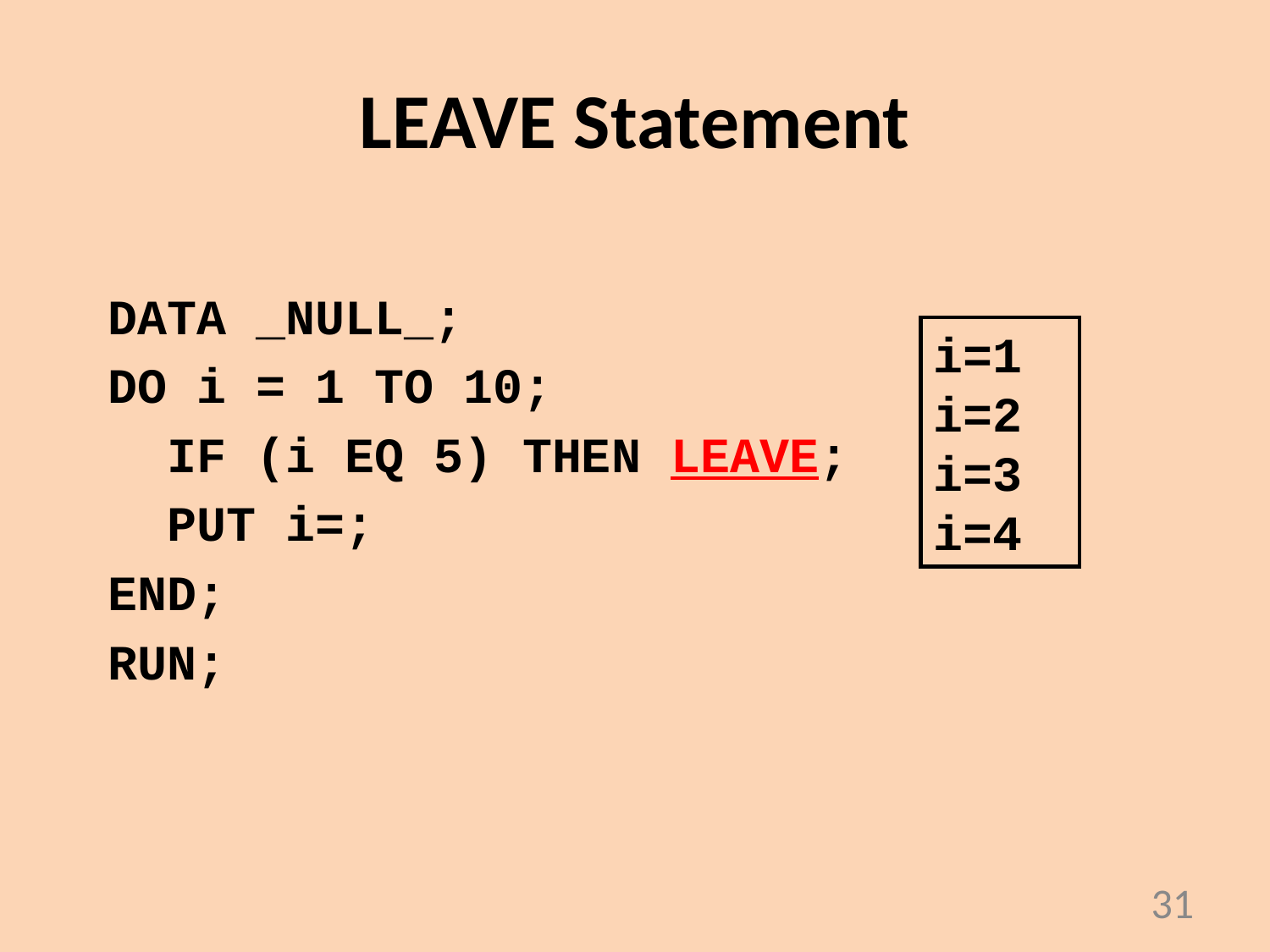

# LEAVE Statement
DATA _NULL_;
DO i = 1 TO 10;
  IF (i EQ 5) THEN LEAVE;
  PUT i=;
END;
RUN;
i=1
i=2
i=3
i=4
31